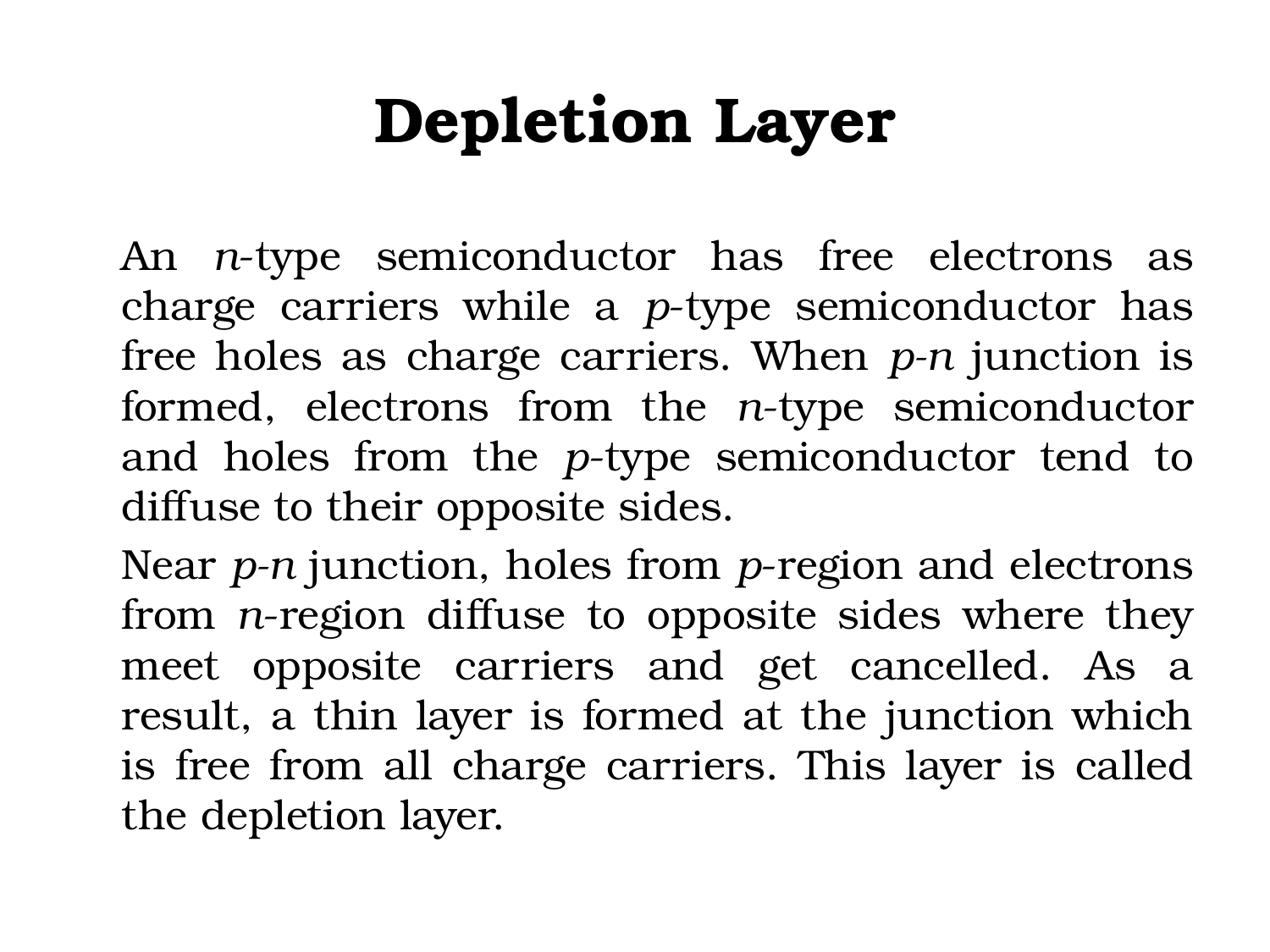

# Depletion Layer
	An n-type semiconductor has free electrons as charge carriers while a p-type semiconductor has free holes as charge carriers. When p-n junction is formed, electrons from the n-type semiconductor and holes from the p-type semiconductor tend to diffuse to their opposite sides.
	Near p-n junction, holes from p-region and electrons from n-region diffuse to opposite sides where they meet opposite carriers and get cancelled. As a result, a thin layer is formed at the junction which is free from all charge carriers. This layer is called the depletion layer.